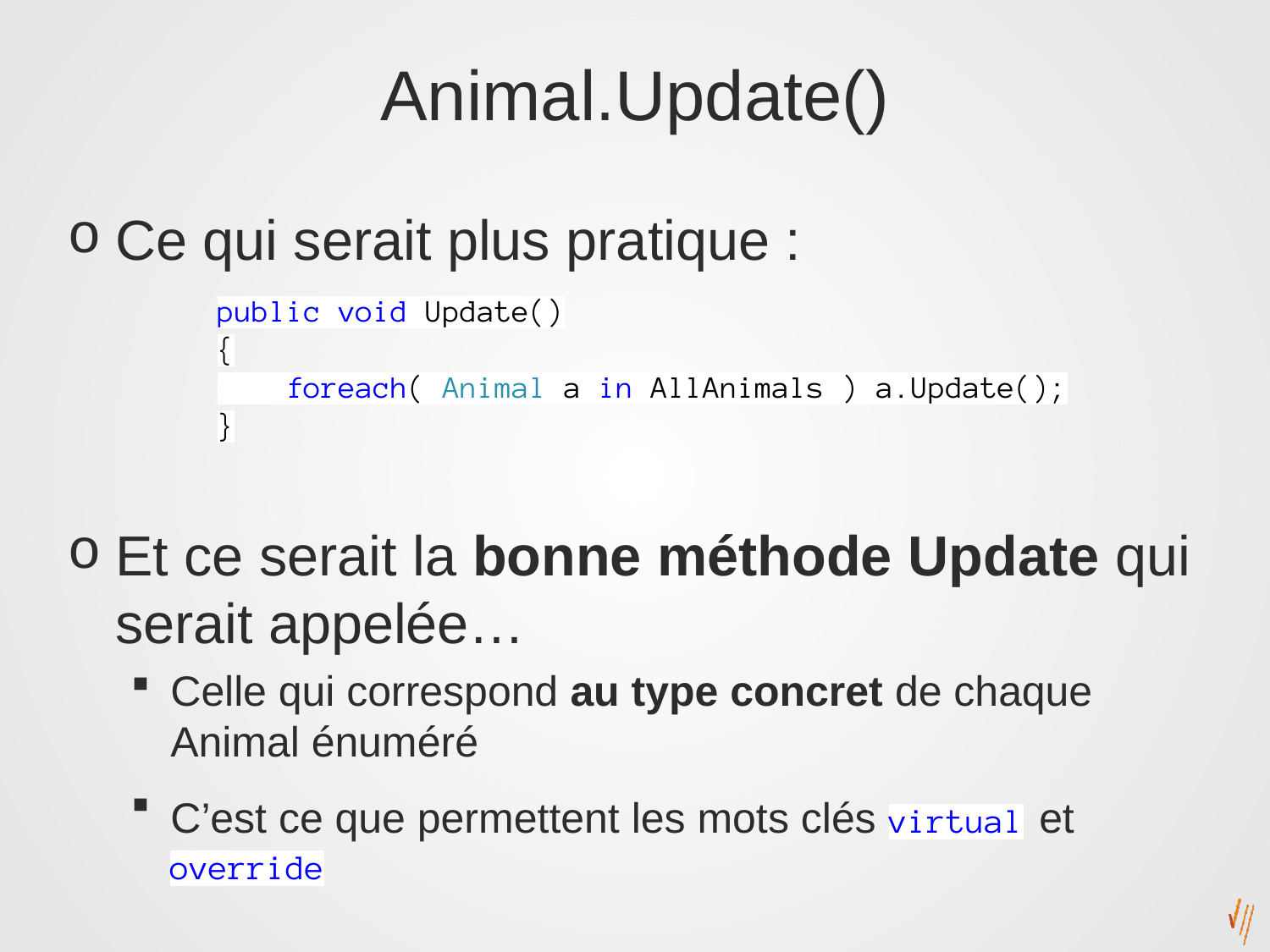

# Animal.Update()
Ce qui serait plus pratique :

Et ce serait la bonne méthode Update qui serait appelée…
Celle qui correspond au type concret de chaque Animal énuméré
C’est ce que permettent les mots clés virtual et override
public void Update()
{
    foreach( Animal a in AllAnimals ) a.Update();
}